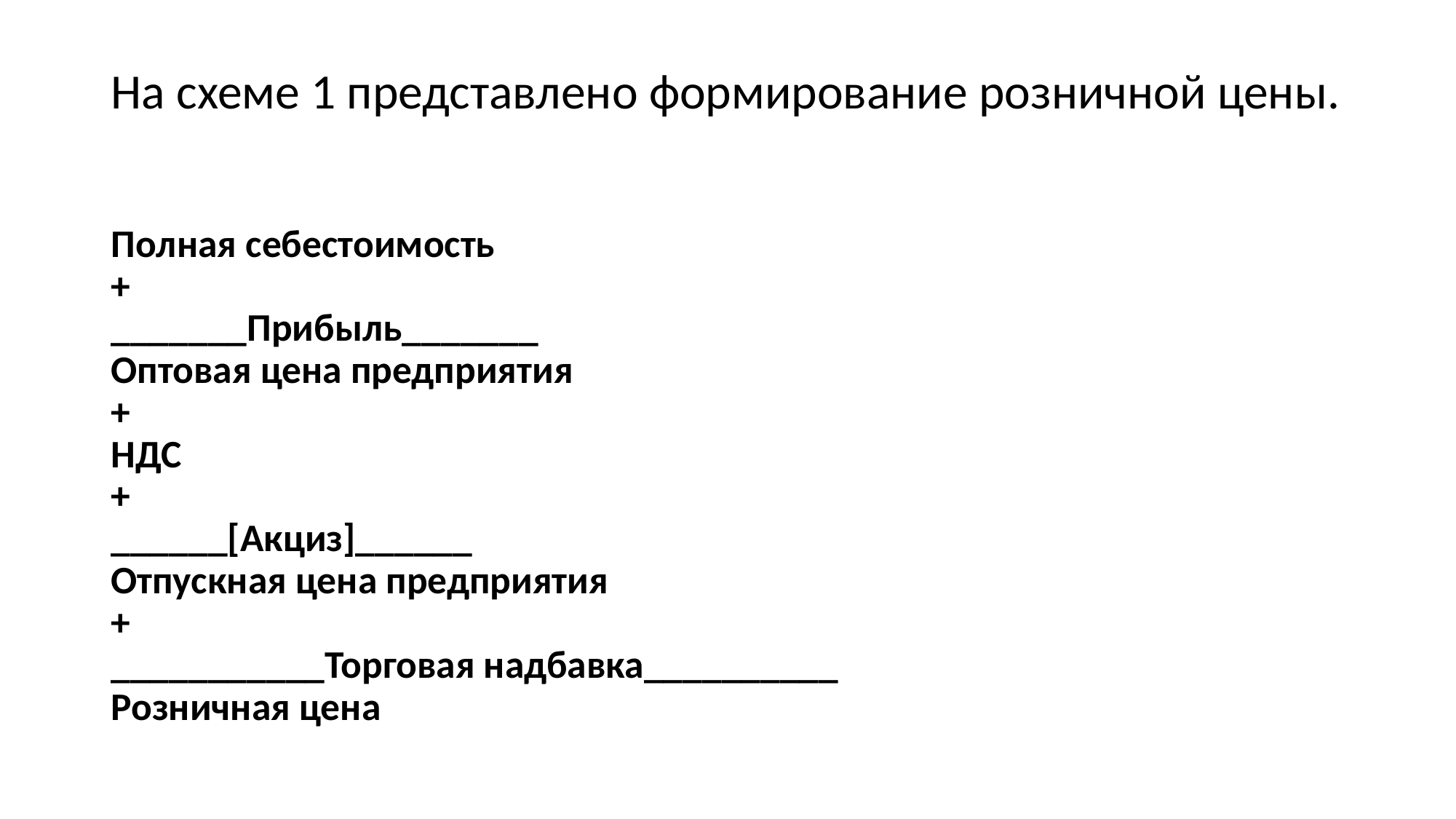

# На схеме 1 представлено формирование розничной цены.
Полная себестоимость
+
_______Прибыль_______
Оптовая цена предприятия
+
НДС
+
______[Акциз]______
Отпускная цена предприятия
+
___________Торговая надбавка__________
Розничная цена